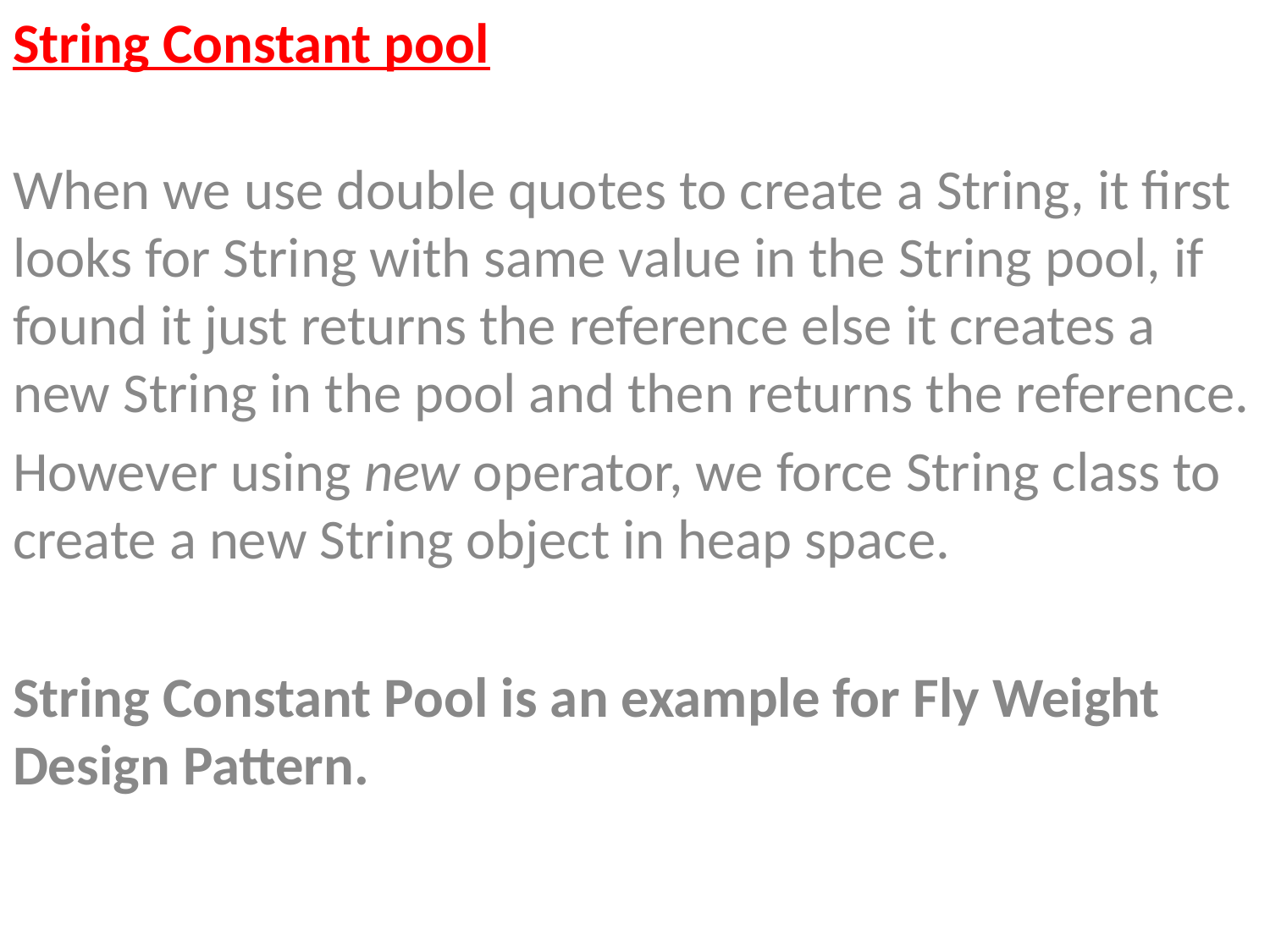

String Constant pool
When we use double quotes to create a String, it first looks for String with same value in the String pool, if found it just returns the reference else it creates a new String in the pool and then returns the reference.
However using new operator, we force String class to create a new String object in heap space.

String Constant Pool is an example for Fly Weight Design Pattern.